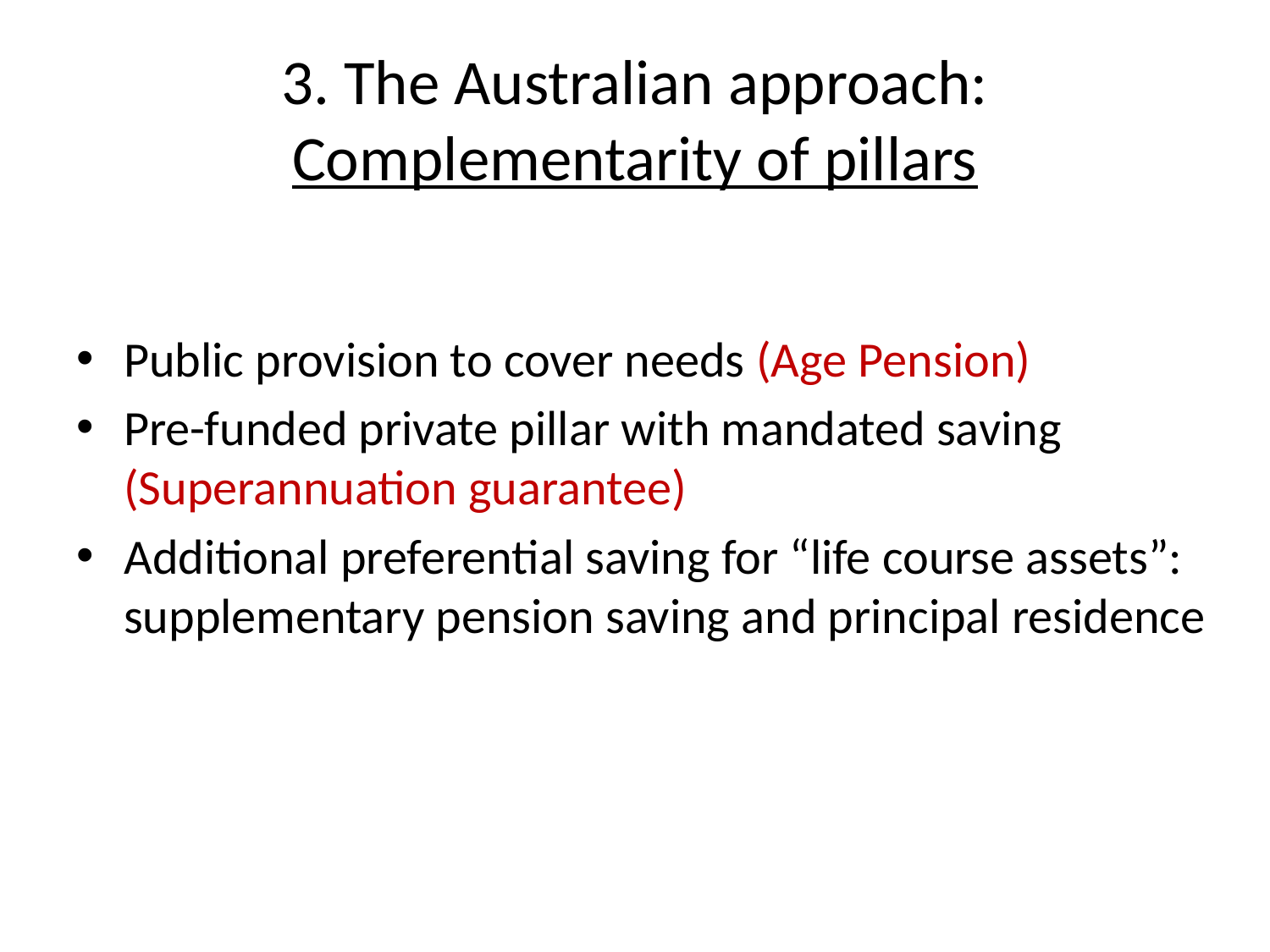

# 3. The Australian approach: Complementarity of pillars
Public provision to cover needs (Age Pension)
Pre-funded private pillar with mandated saving (Superannuation guarantee)
Additional preferential saving for “life course assets”: supplementary pension saving and principal residence